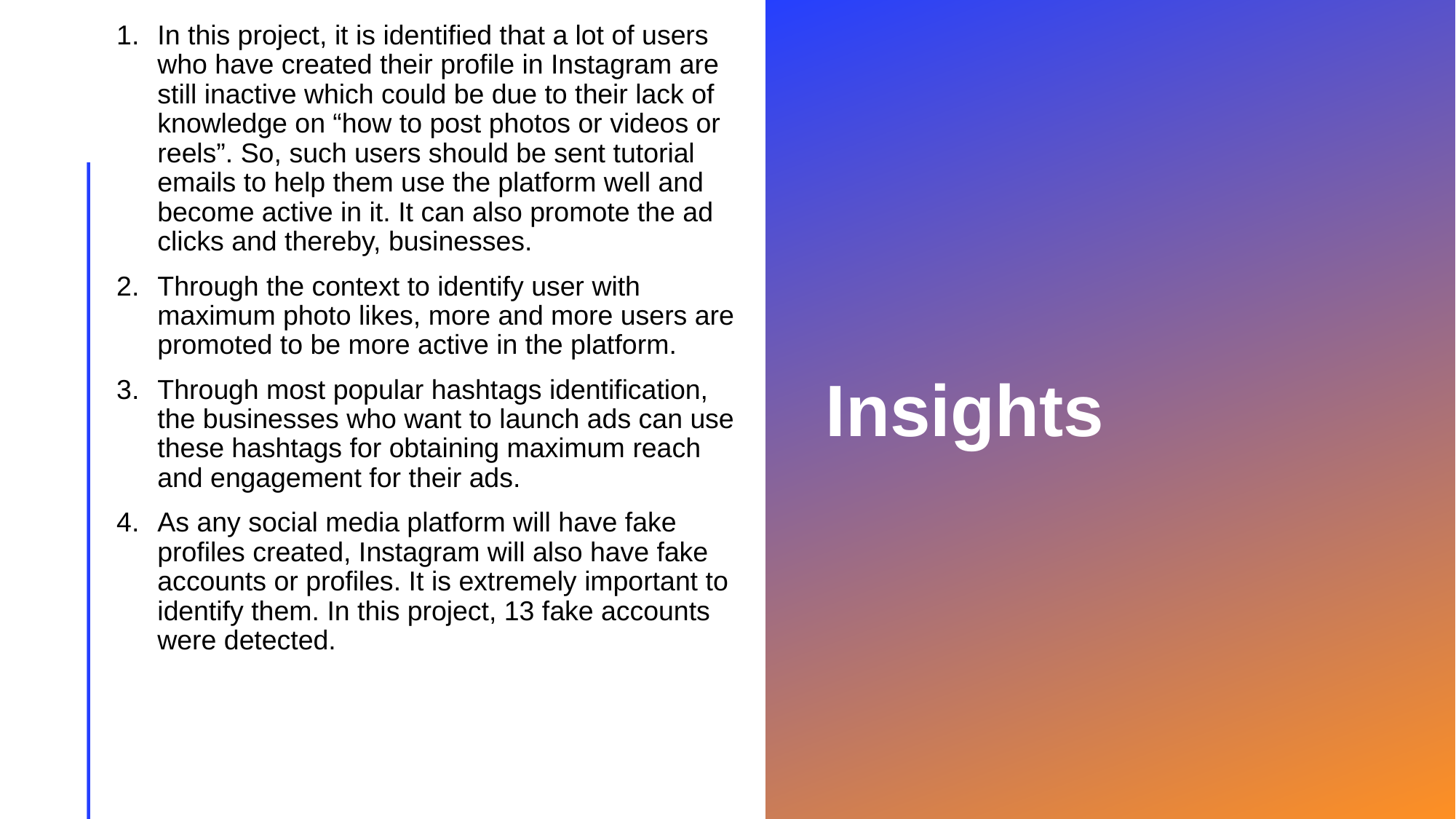

In this project, it is identified that a lot of users who have created their profile in Instagram are still inactive which could be due to their lack of knowledge on “how to post photos or videos or reels”. So, such users should be sent tutorial emails to help them use the platform well and become active in it. It can also promote the ad clicks and thereby, businesses.
Through the context to identify user with maximum photo likes, more and more users are promoted to be more active in the platform.
Through most popular hashtags identification, the businesses who want to launch ads can use these hashtags for obtaining maximum reach and engagement for their ads.
As any social media platform will have fake profiles created, Instagram will also have fake accounts or profiles. It is extremely important to identify them. In this project, 13 fake accounts were detected.

# Insights